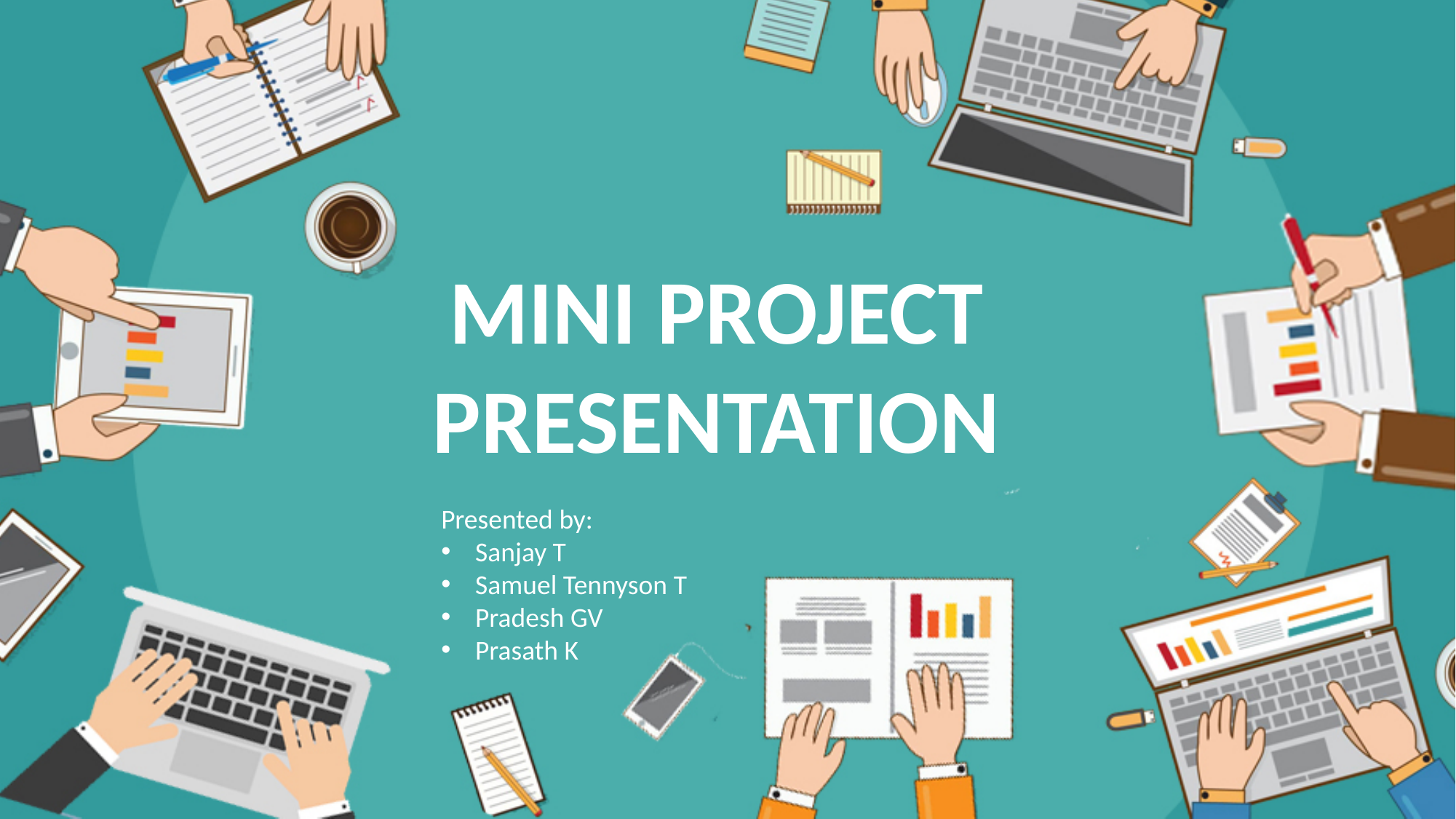

MINI PROJECT
PRESENTATION
Presented by:
Sanjay T
Samuel Tennyson T
Pradesh GV
Prasath K